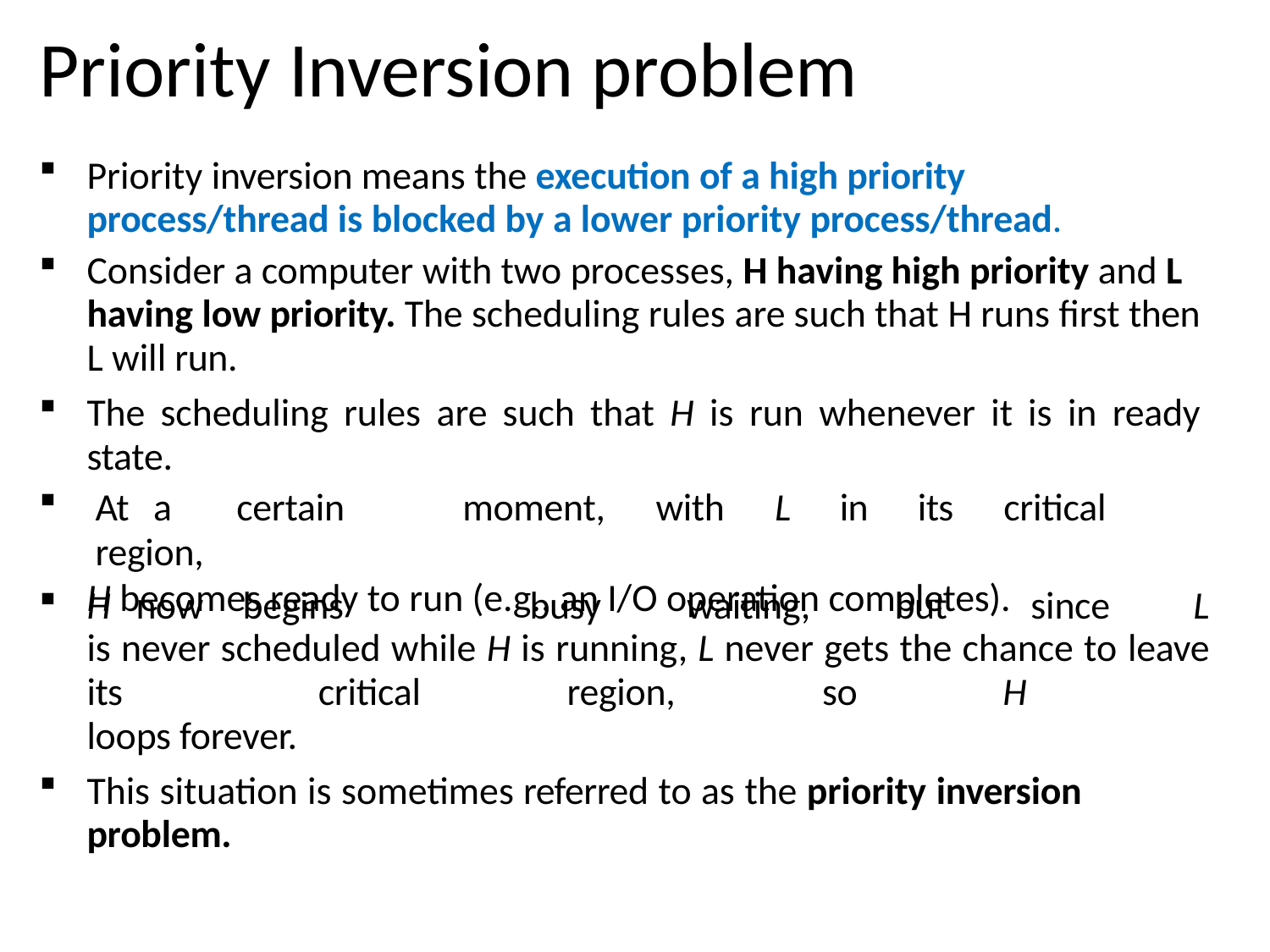

# Priority Inversion problem
Priority inversion means the execution of a high priority process/thread is blocked by a lower priority process/thread.
Consider a computer with two processes, H having high priority and L having low priority. The scheduling rules are such that H runs first then L will run.
The scheduling rules are such that H is run whenever it is in ready state.
At	a	certain	moment,	with	L	in	its	critical	region,
H becomes ready to run (e.g., an I/O operation completes).
H	now	begins
busy	waiting,	but	since	L
is never scheduled while H is running, L never gets the chance to leave its	critical	region,	so	H	loops forever.
This situation is sometimes referred to as the priority inversion problem.